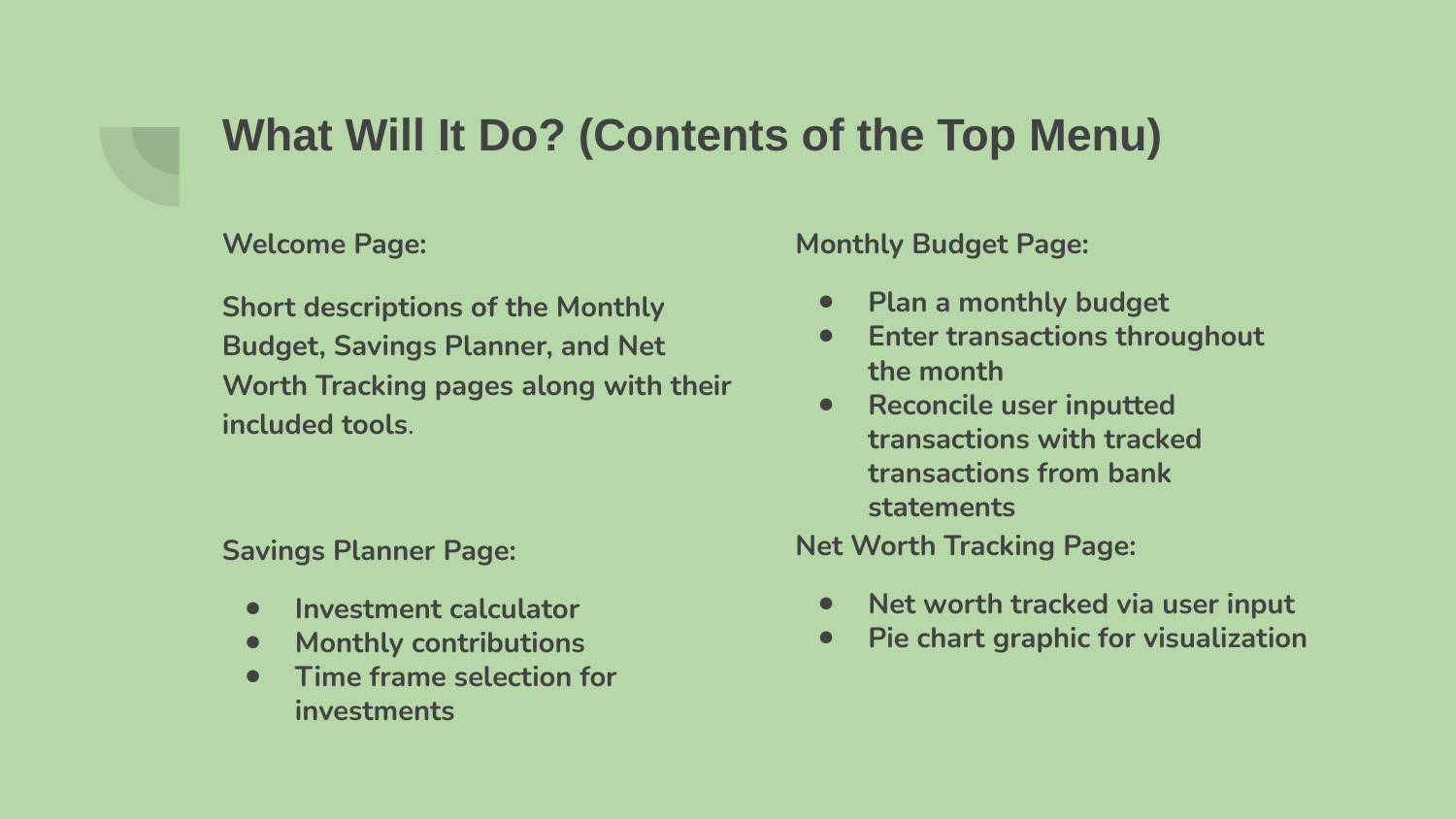

# What Will It Do? (Contents of the Top Menu)
Welcome Page:
Short descriptions of the Monthly Budget, Savings Planner, and Net Worth Tracking pages along with their included tools.

Savings Planner Page:
Investment calculator
Monthly contributions
Time frame selection for investments
Monthly Budget Page:
Plan a monthly budget
Enter transactions throughout the month
Reconcile user inputted transactions with tracked transactions from bank statements
Net Worth Tracking Page:
Net worth tracked via user input
Pie chart graphic for visualization